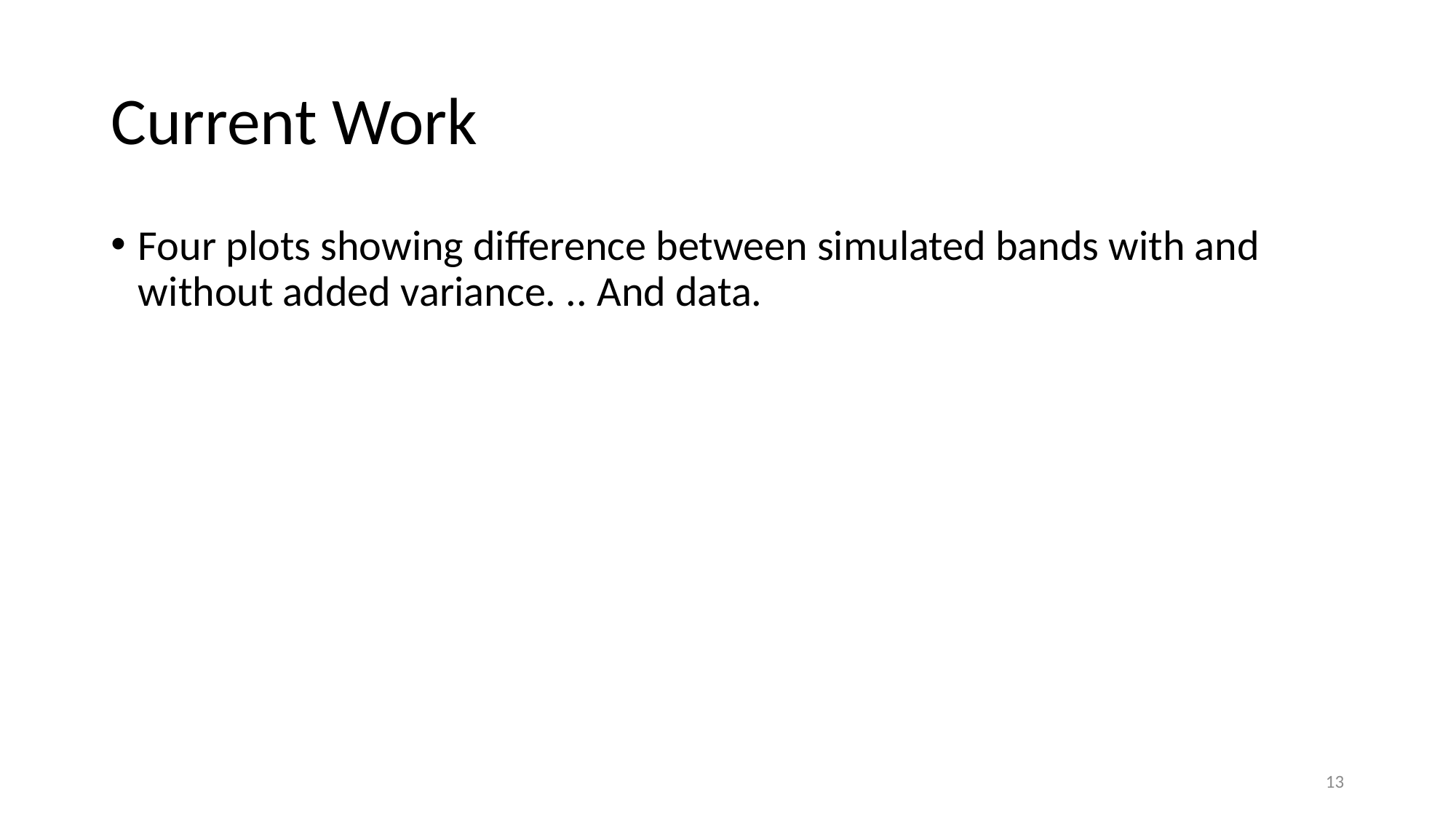

# Current Work
Four plots showing difference between simulated bands with and without added variance. .. And data.
13